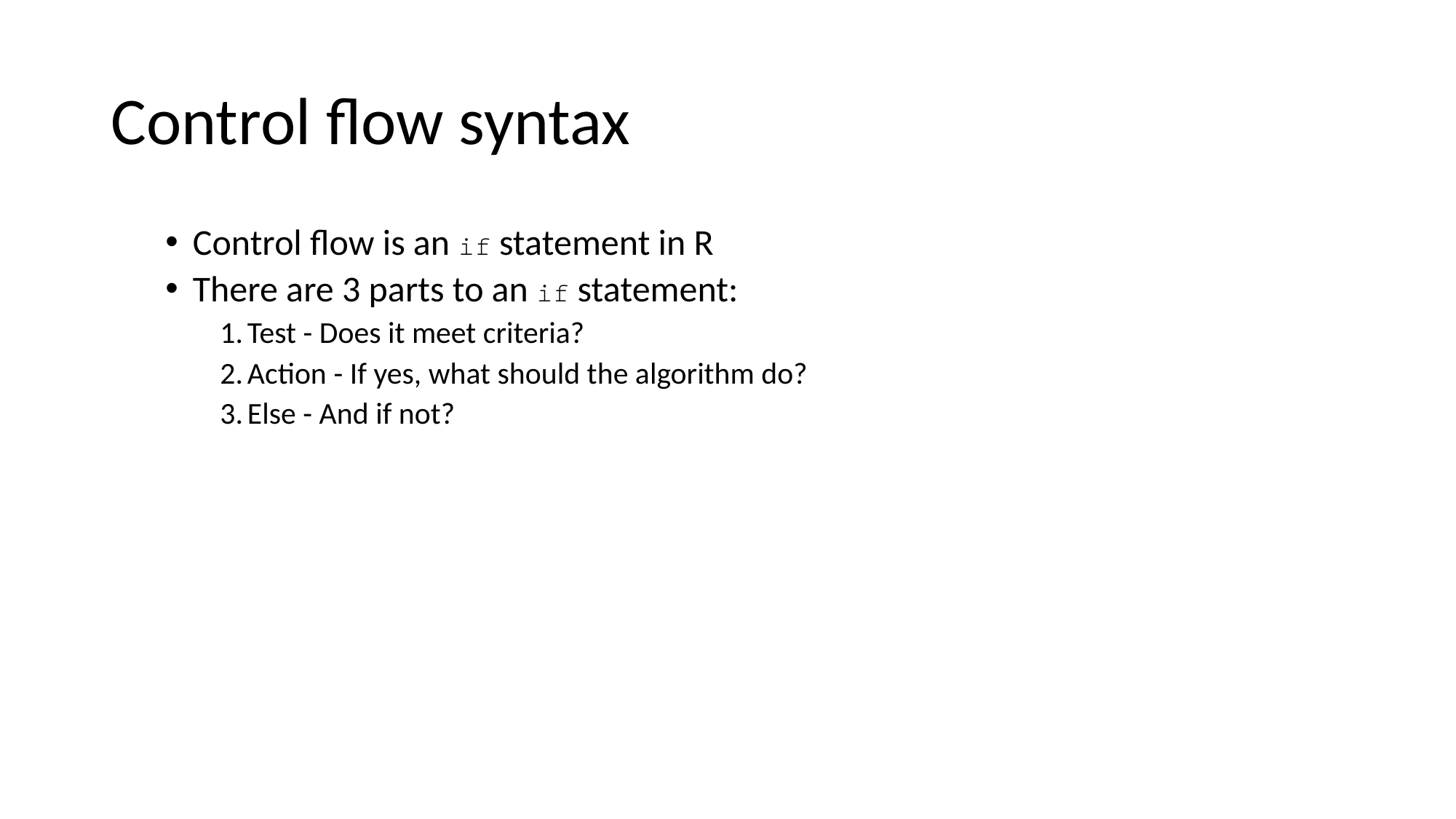

# Control flow syntax
Control flow is an if statement in R
There are 3 parts to an if statement:
Test - Does it meet criteria?
Action - If yes, what should the algorithm do?
Else - And if not?